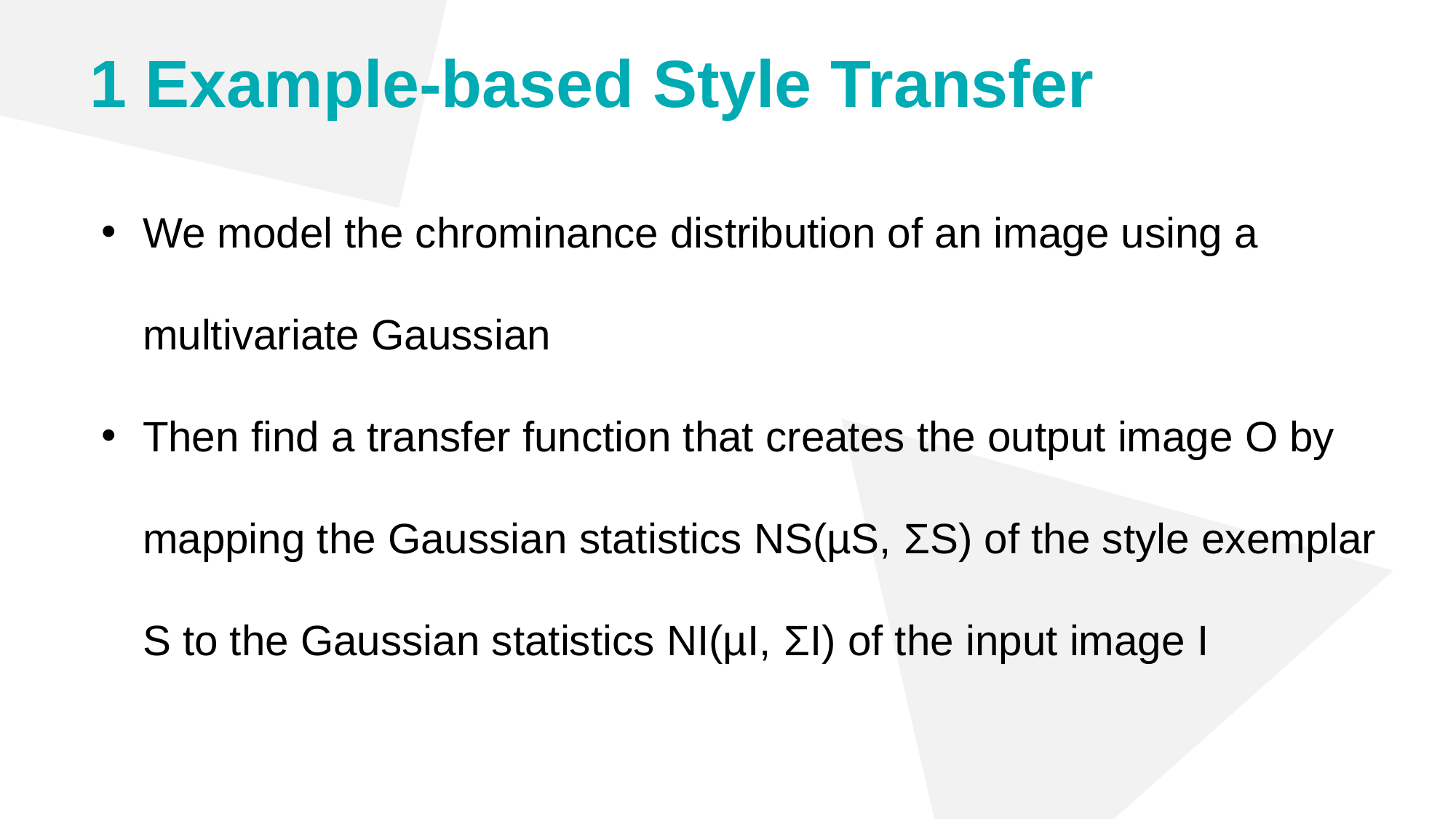

1 Example-based Style Transfer
We model the chrominance distribution of an image using a multivariate Gaussian
Then find a transfer function that creates the output image O by mapping the Gaussian statistics NS(µS, ΣS) of the style exemplar S to the Gaussian statistics NI(µI, ΣI) of the input image I